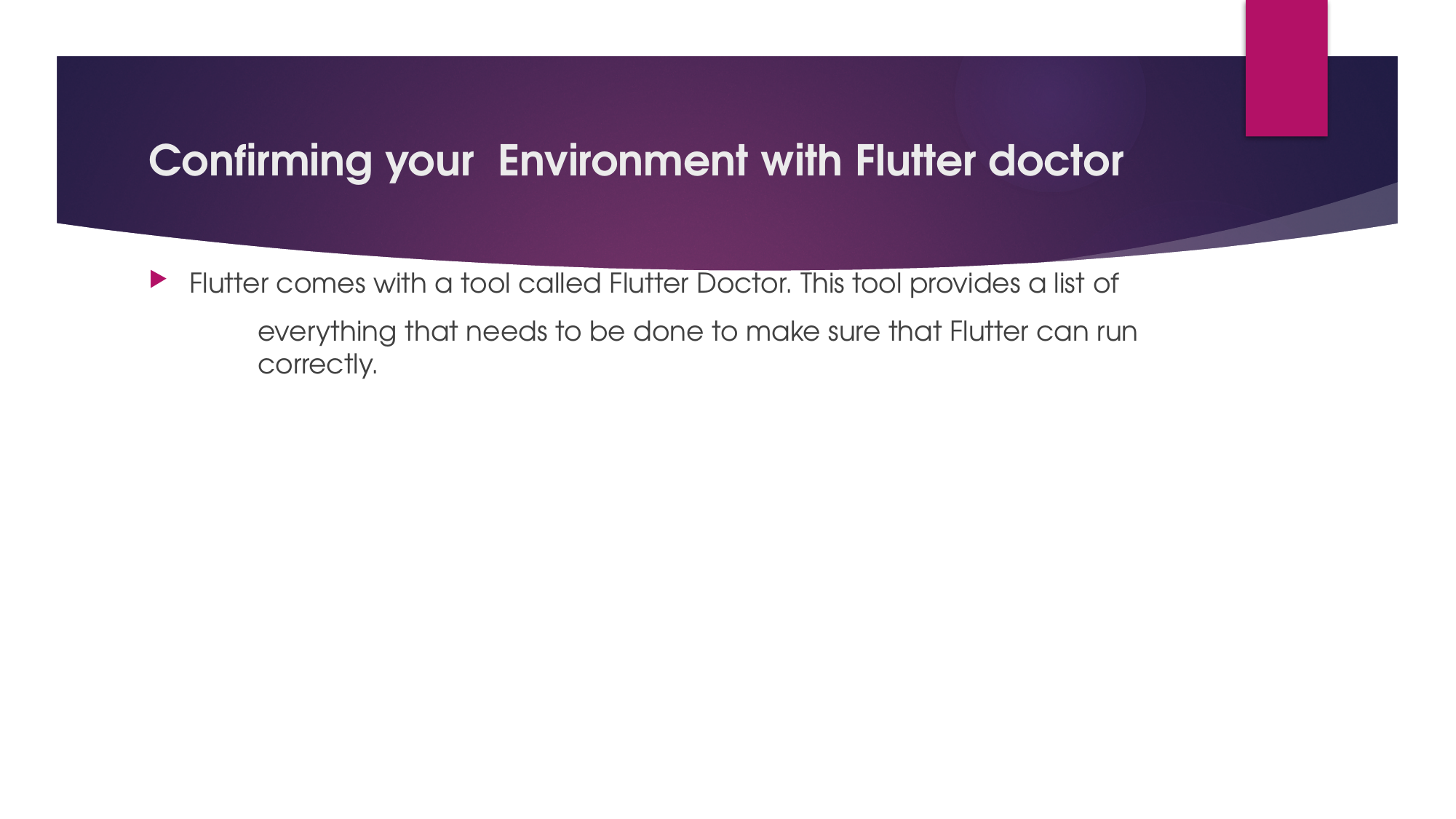

# Confirming your  Environment with Flutter doctor
Flutter comes with a tool called Flutter Doctor. This tool provides a list of
	everything that needs to be done to make sure that Flutter can run 	correctly.